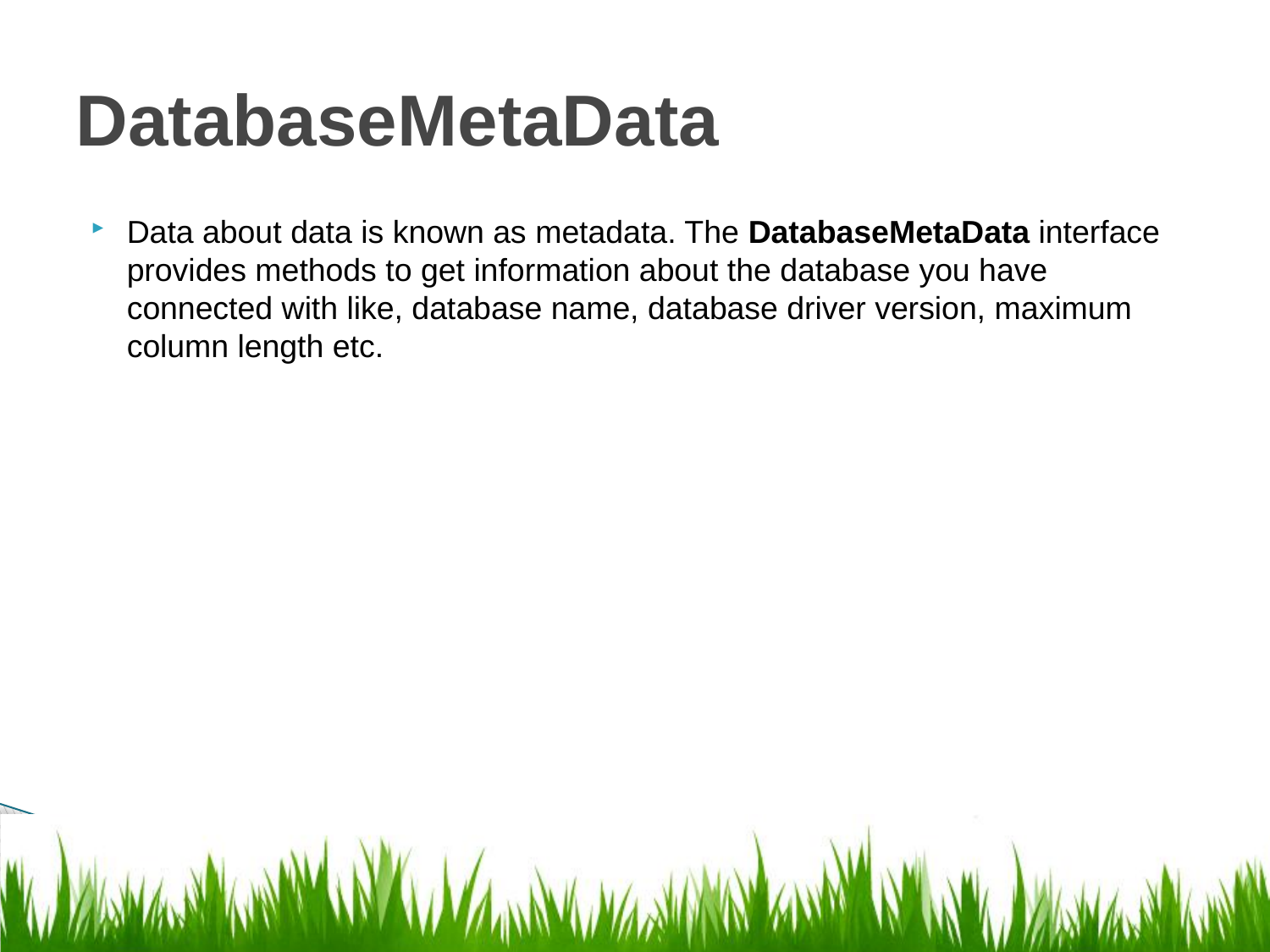

# DatabaseMetaData
Data about data is known as metadata. The DatabaseMetaData interface provides methods to get information about the database you have connected with like, database name, database driver version, maximum column length etc.